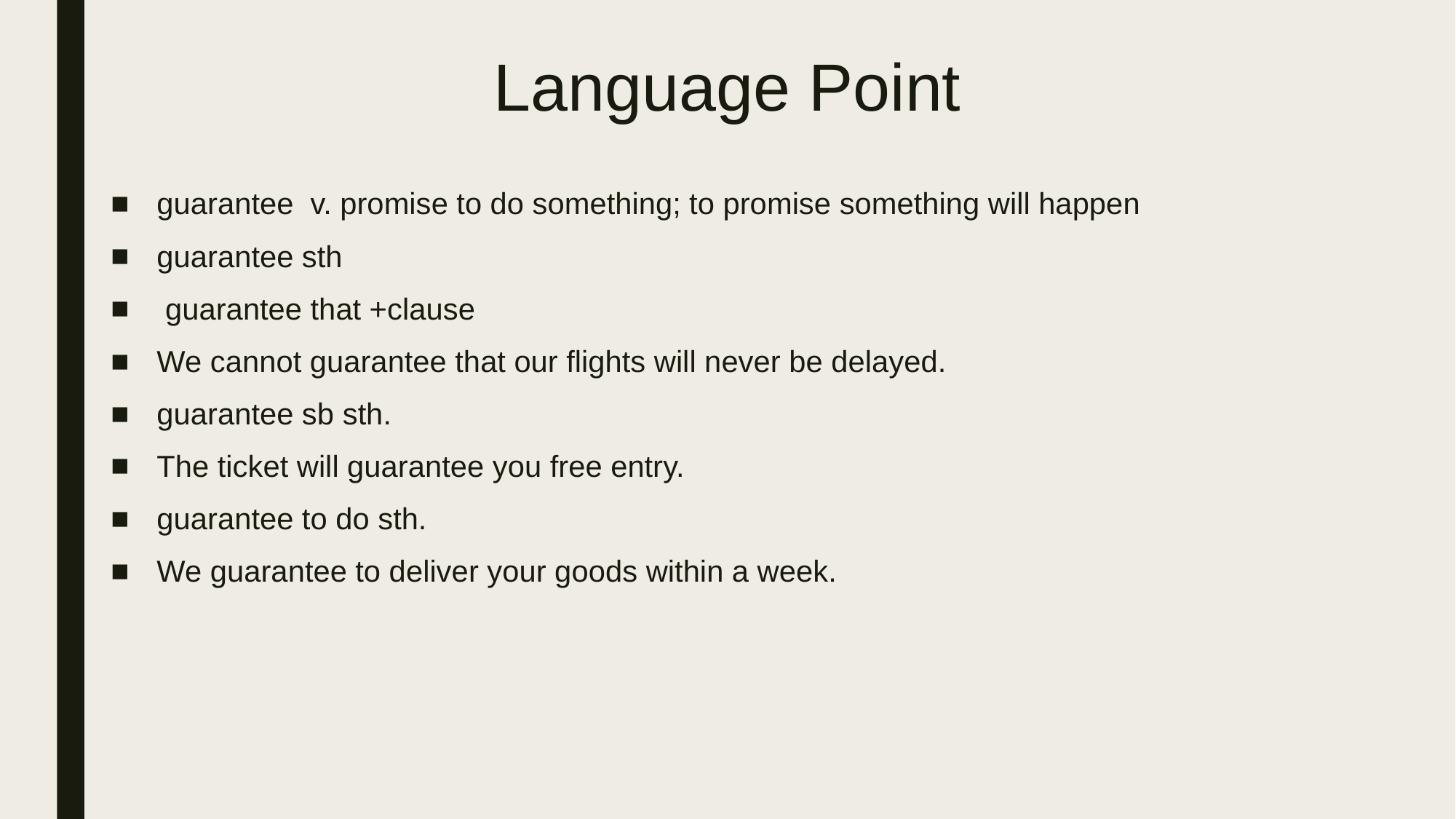

# Language Point
guarantee  v. promise to do something; to promise something will happen
guarantee sth
 guarantee that +clause
We cannot guarantee that our flights will never be delayed.
guarantee sb sth.
The ticket will guarantee you free entry.
guarantee to do sth.
We guarantee to deliver your goods within a week.